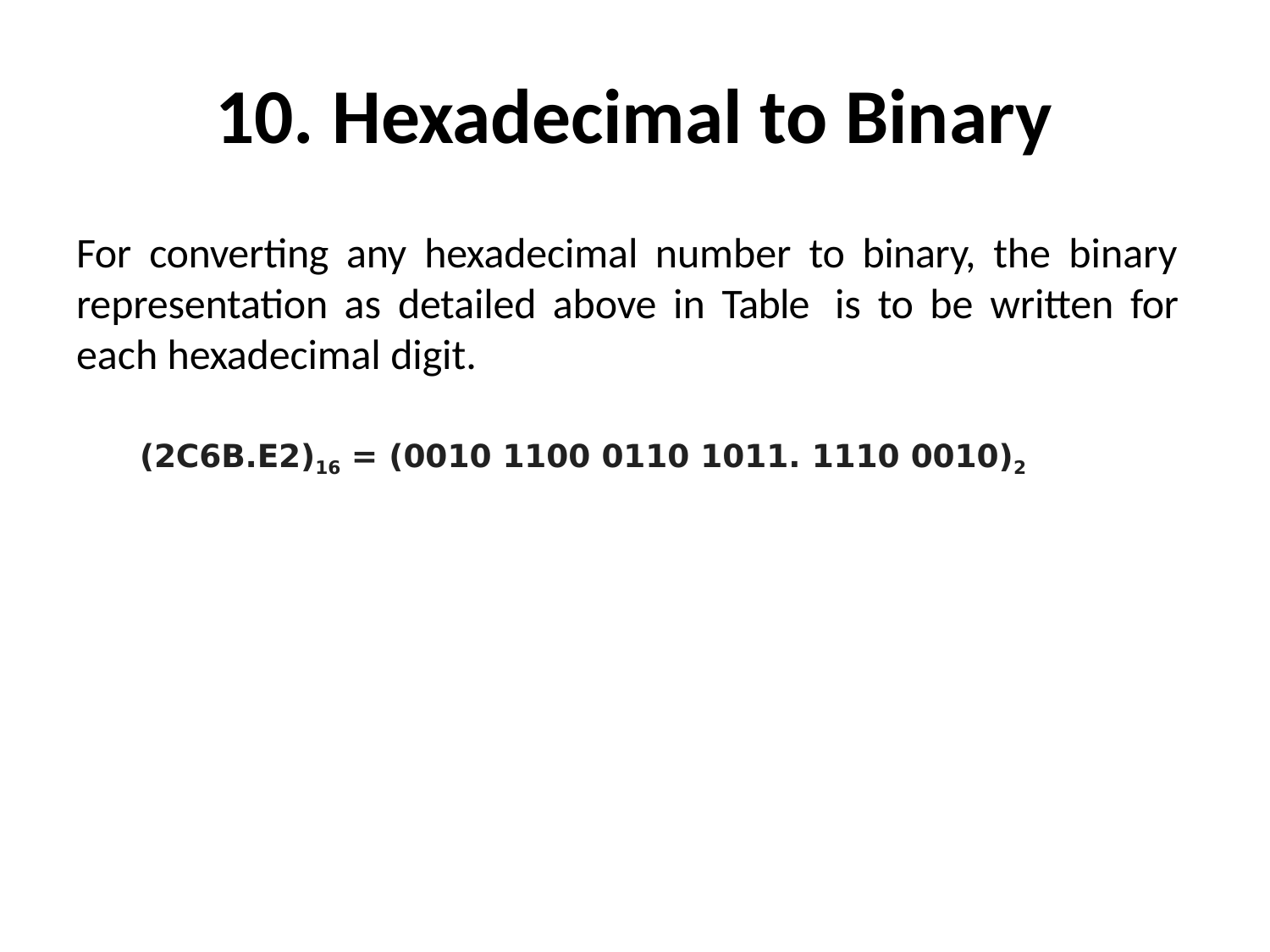

# 10. Hexadecimal to Binary
For converting any hexadecimal number to binary, the binary  representation as detailed above in Table is to be written for  each hexadecimal digit.

(2C6B.E2)16 = (0010 1100 0110 1011. 1110 0010)2